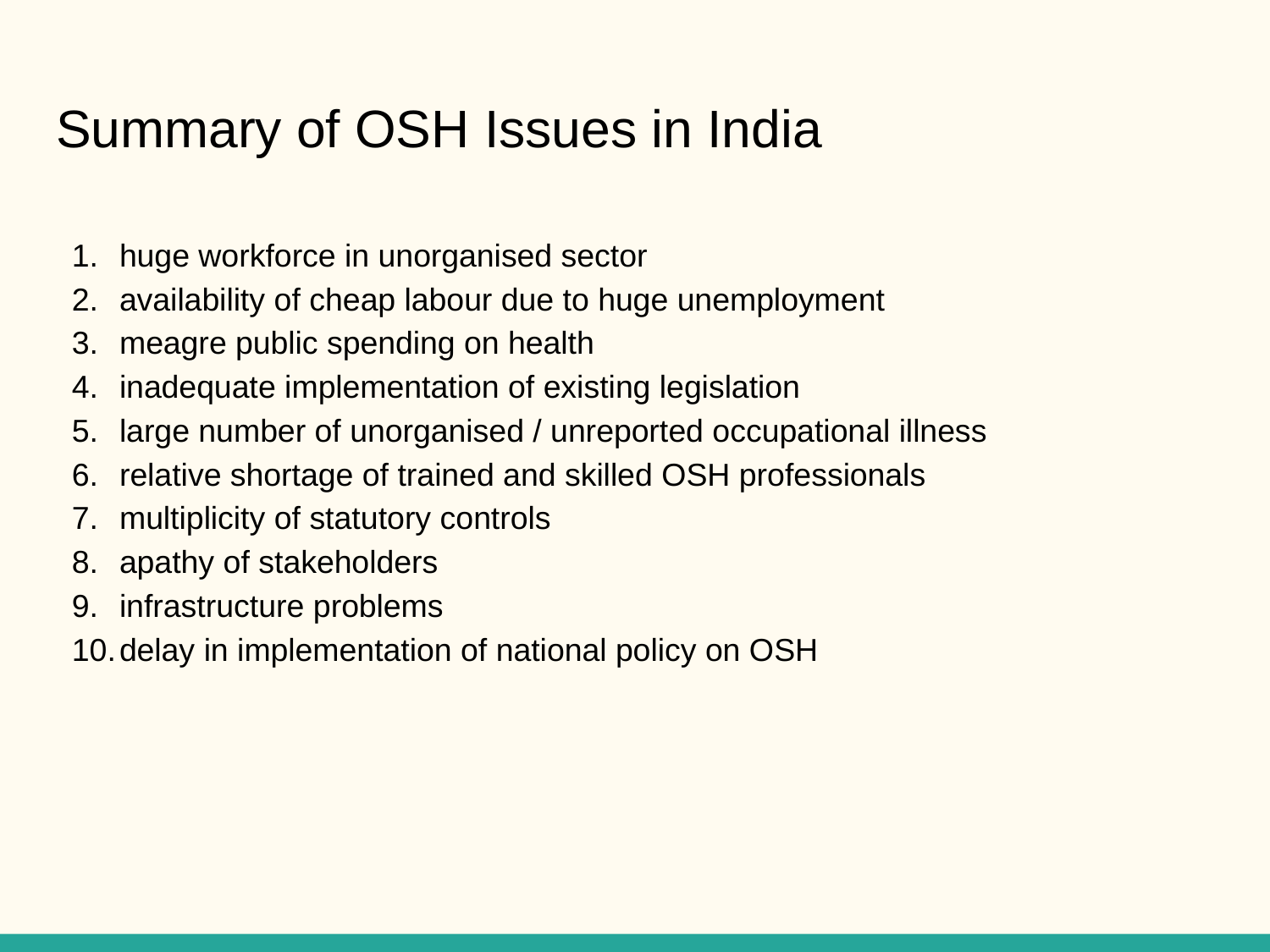

# Summary of OSH Issues in India
huge workforce in unorganised sector
availability of cheap labour due to huge unemployment
meagre public spending on health
inadequate implementation of existing legislation
large number of unorganised / unreported occupational illness
relative shortage of trained and skilled OSH professionals
multiplicity of statutory controls
apathy of stakeholders
infrastructure problems
delay in implementation of national policy on OSH